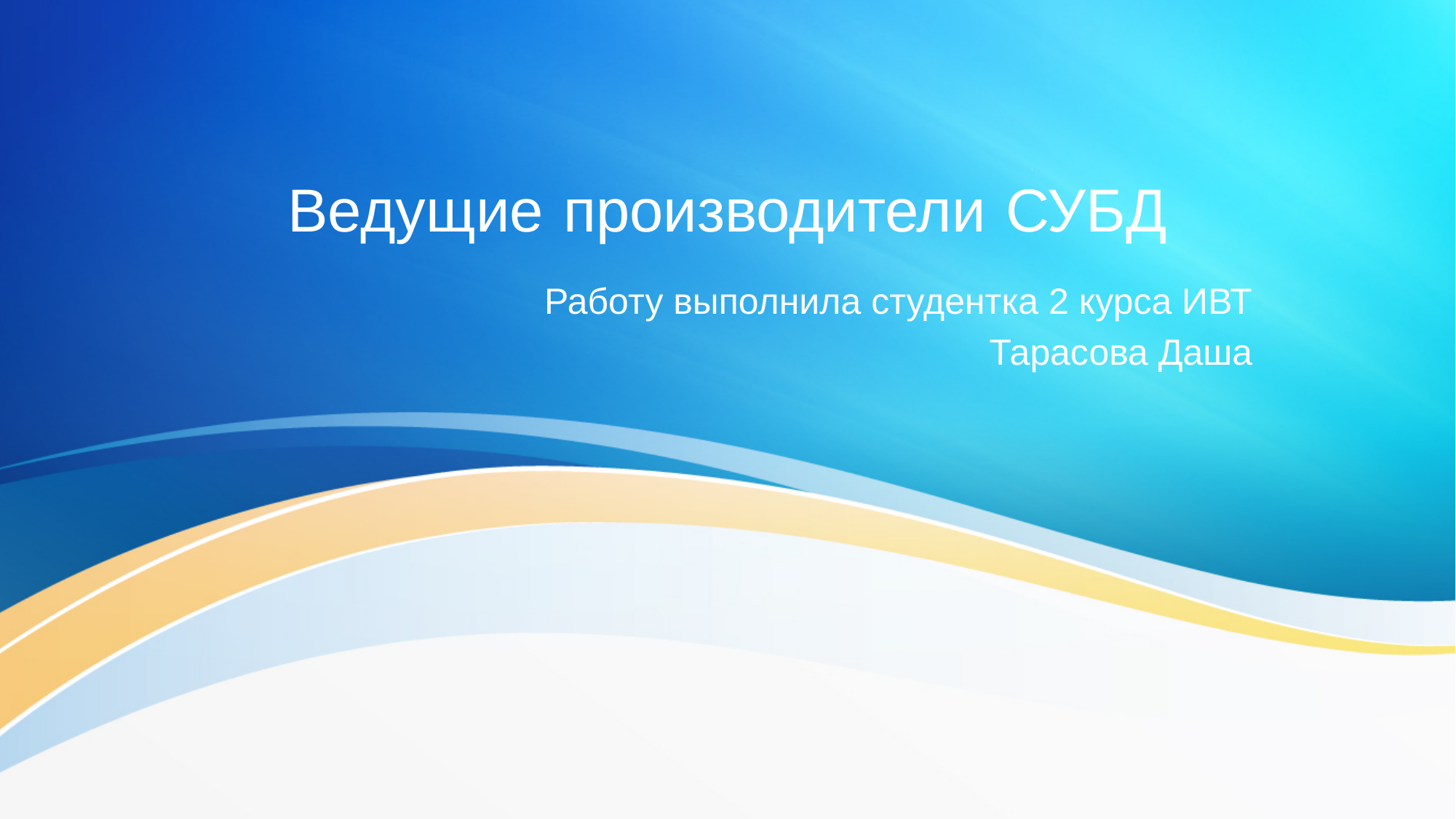

# Ведущие производители СУБД
Работу выполнила студентка 2 курса ИВТ
Тарасова Даша